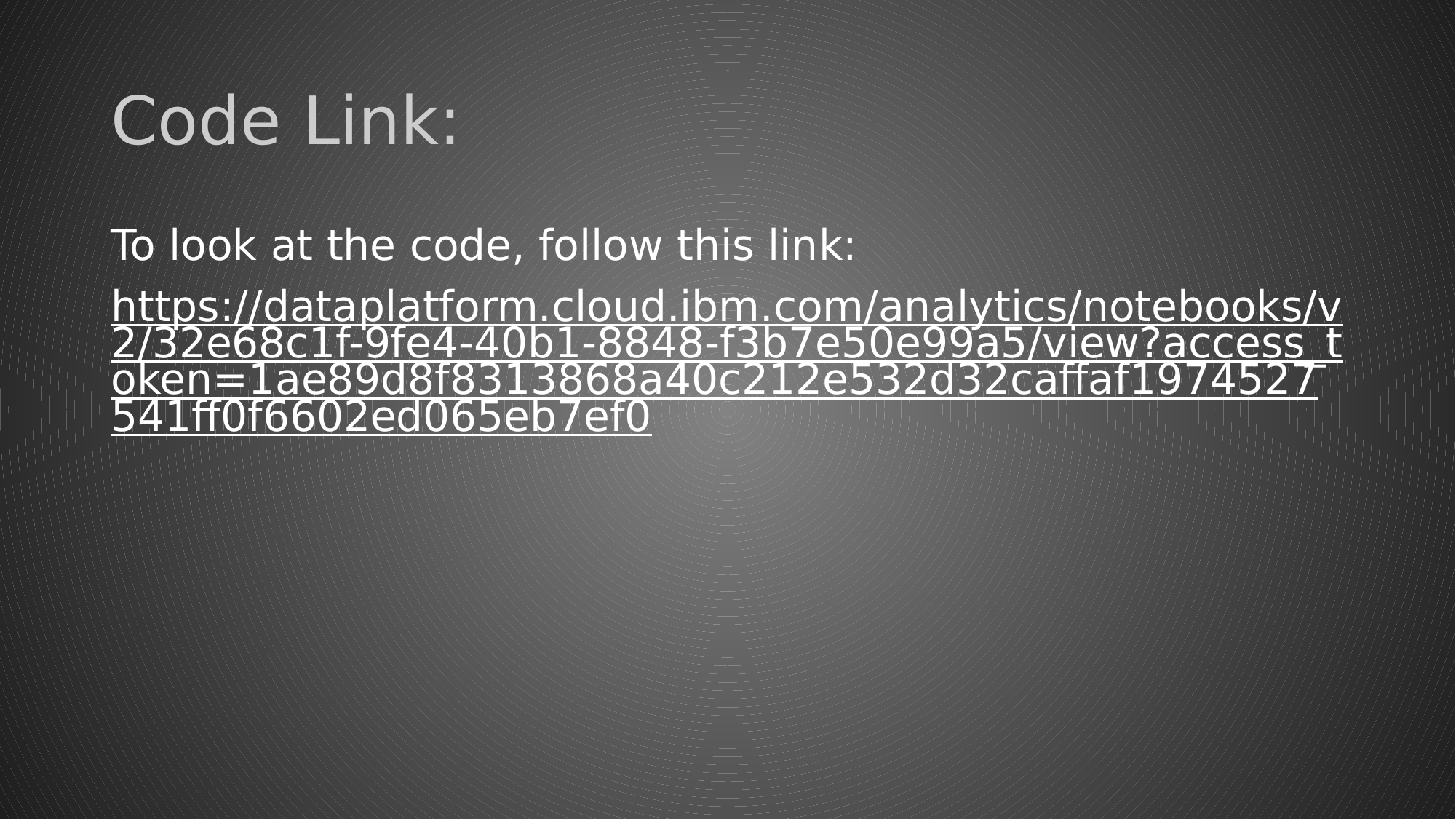

# Code Link:
To look at the code, follow this link:
https://dataplatform.cloud.ibm.com/analytics/notebooks/v2/32e68c1f-9fe4-40b1-8848-f3b7e50e99a5/view?access_token=1ae89d8f8313868a40c212e532d32caffaf1974527541ff0f6602ed065eb7ef0